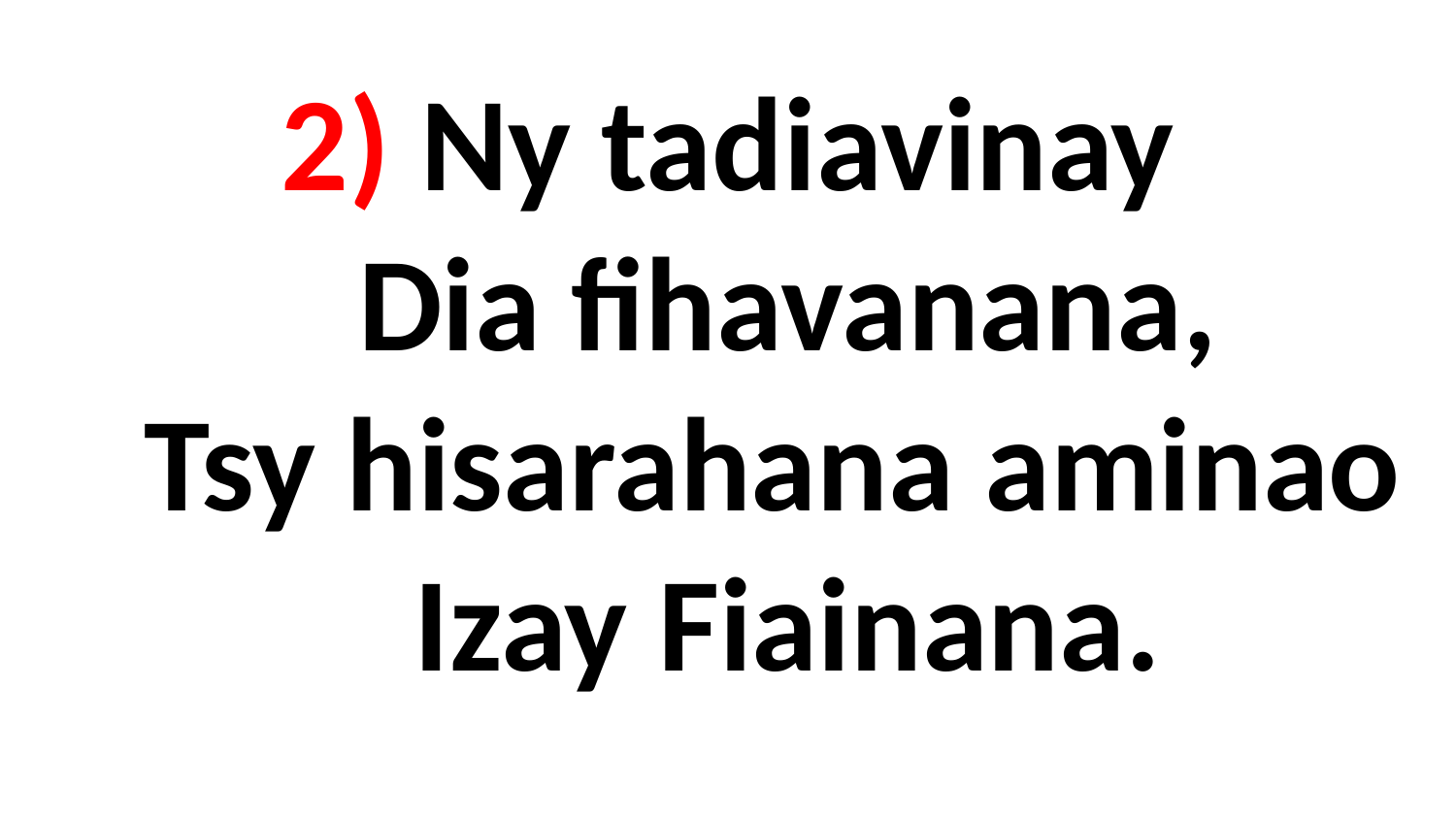

# 2) Ny tadiavinay Dia fihavanana, Tsy hisarahana aminao Izay Fiainana.